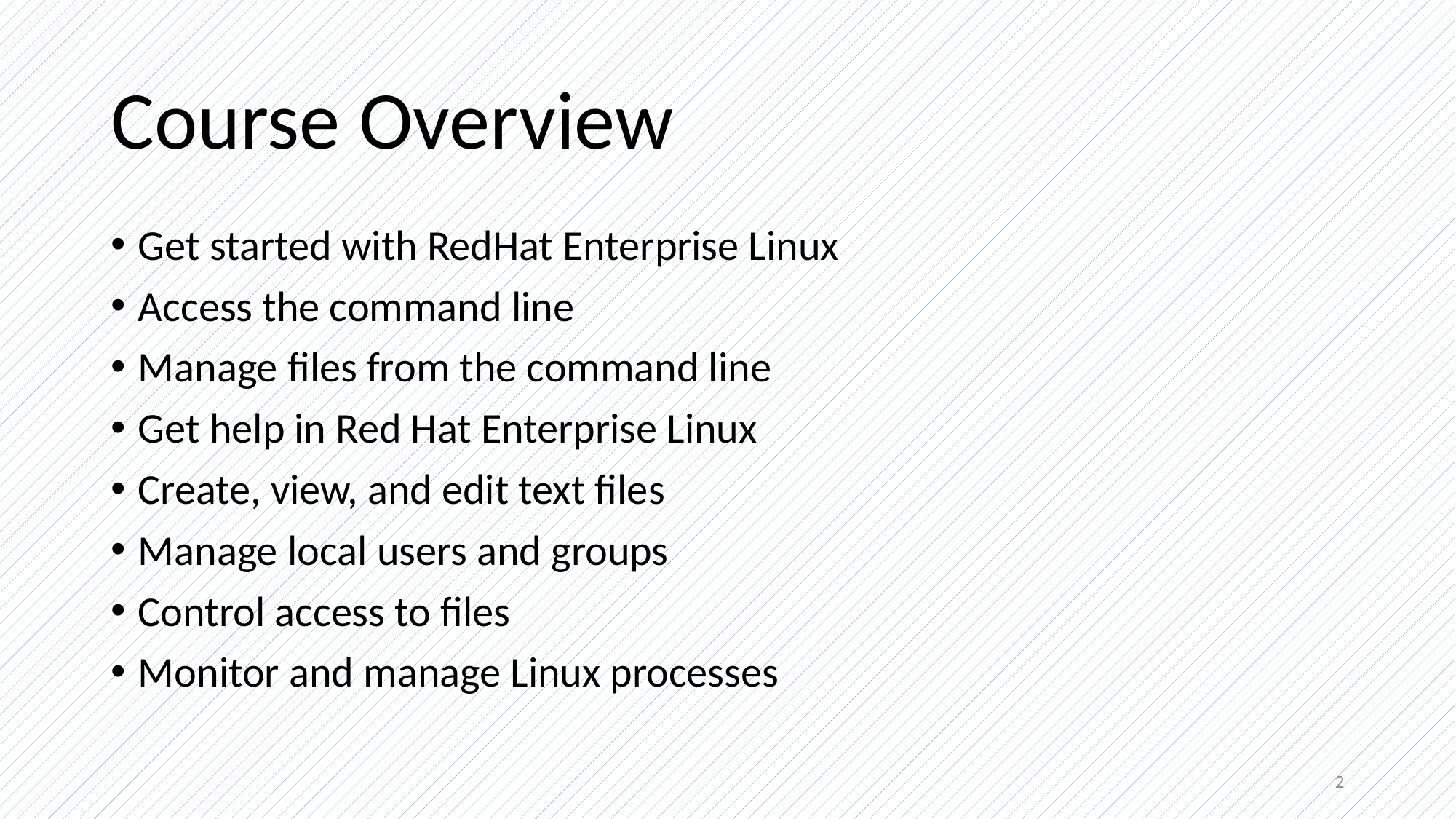

# Course Overview
Get started with RedHat Enterprise Linux
Access the command line
Manage files from the command line
Get help in Red Hat Enterprise Linux
Create, view, and edit text files
Manage local users and groups
Control access to files
Monitor and manage Linux processes

2